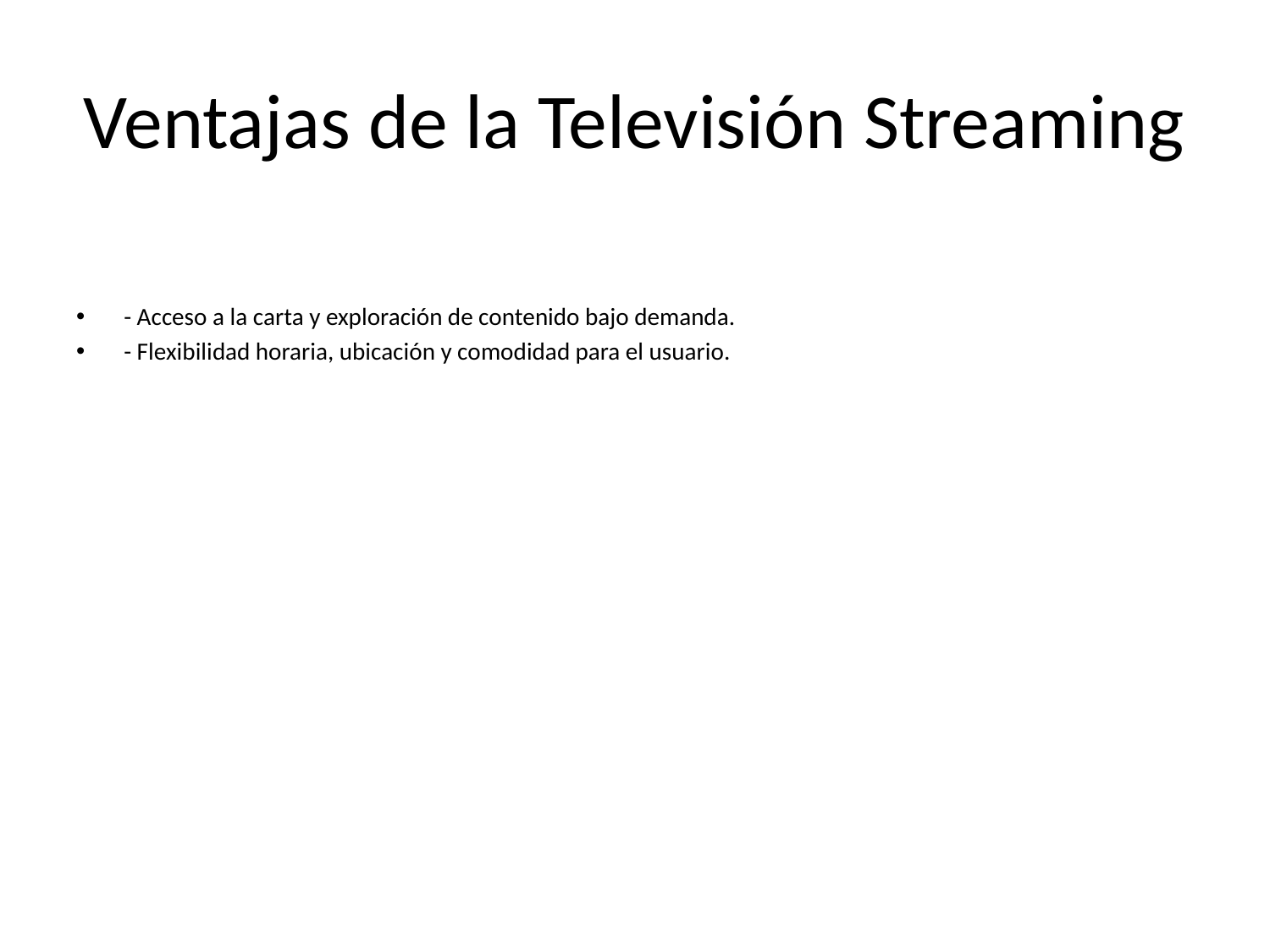

# Ventajas de la Televisión Streaming

- Acceso a la carta y exploración de contenido bajo demanda.
- Flexibilidad horaria, ubicación y comodidad para el usuario.